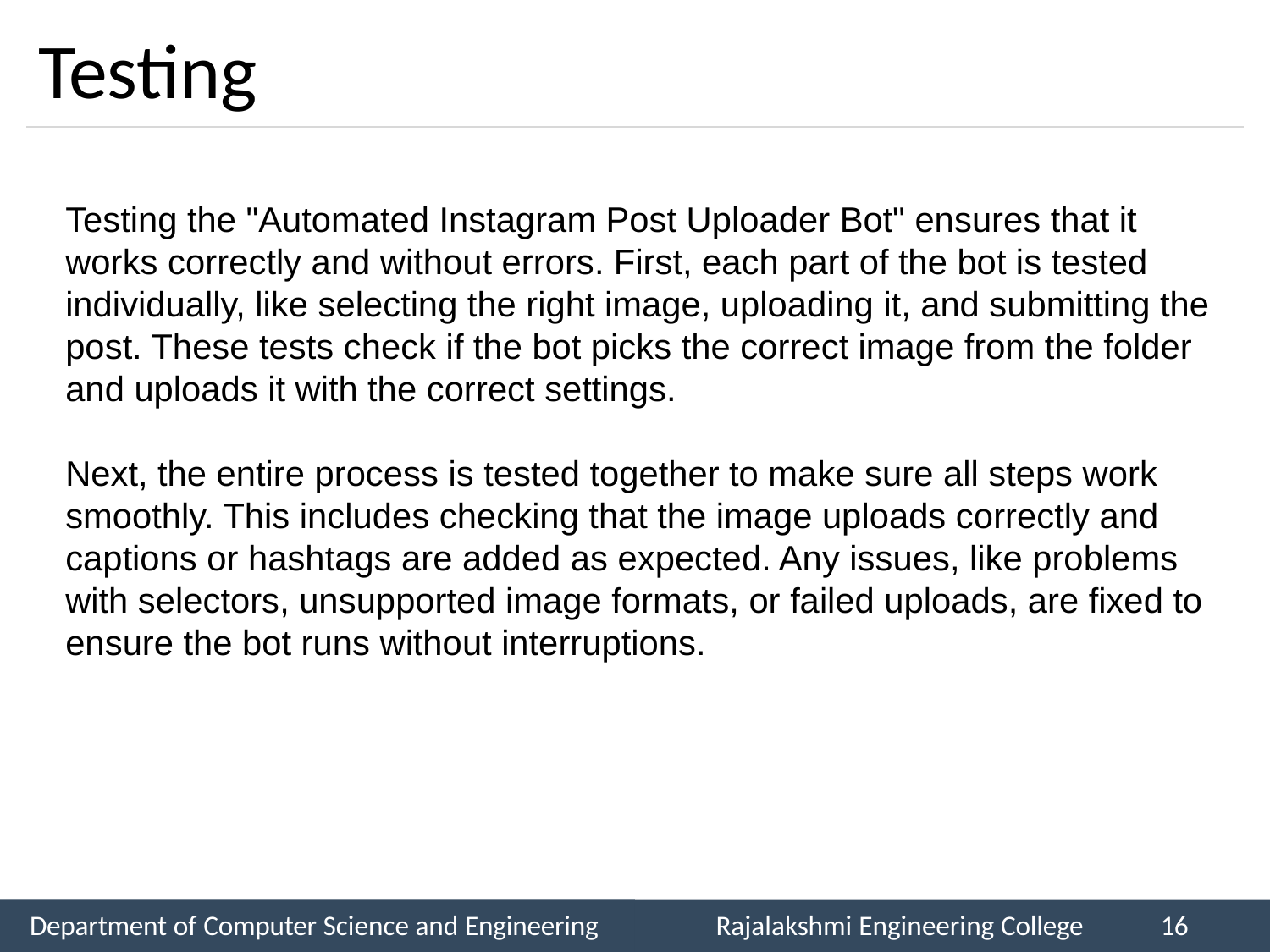

# Testing
Testing the "Automated Instagram Post Uploader Bot" ensures that it works correctly and without errors. First, each part of the bot is tested individually, like selecting the right image, uploading it, and submitting the post. These tests check if the bot picks the correct image from the folder and uploads it with the correct settings.

Next, the entire process is tested together to make sure all steps work smoothly. This includes checking that the image uploads correctly and captions or hashtags are added as expected. Any issues, like problems with selectors, unsupported image formats, or failed uploads, are fixed to ensure the bot runs without interruptions.
Department of Computer Science and Engineering
Rajalakshmi Engineering College
16